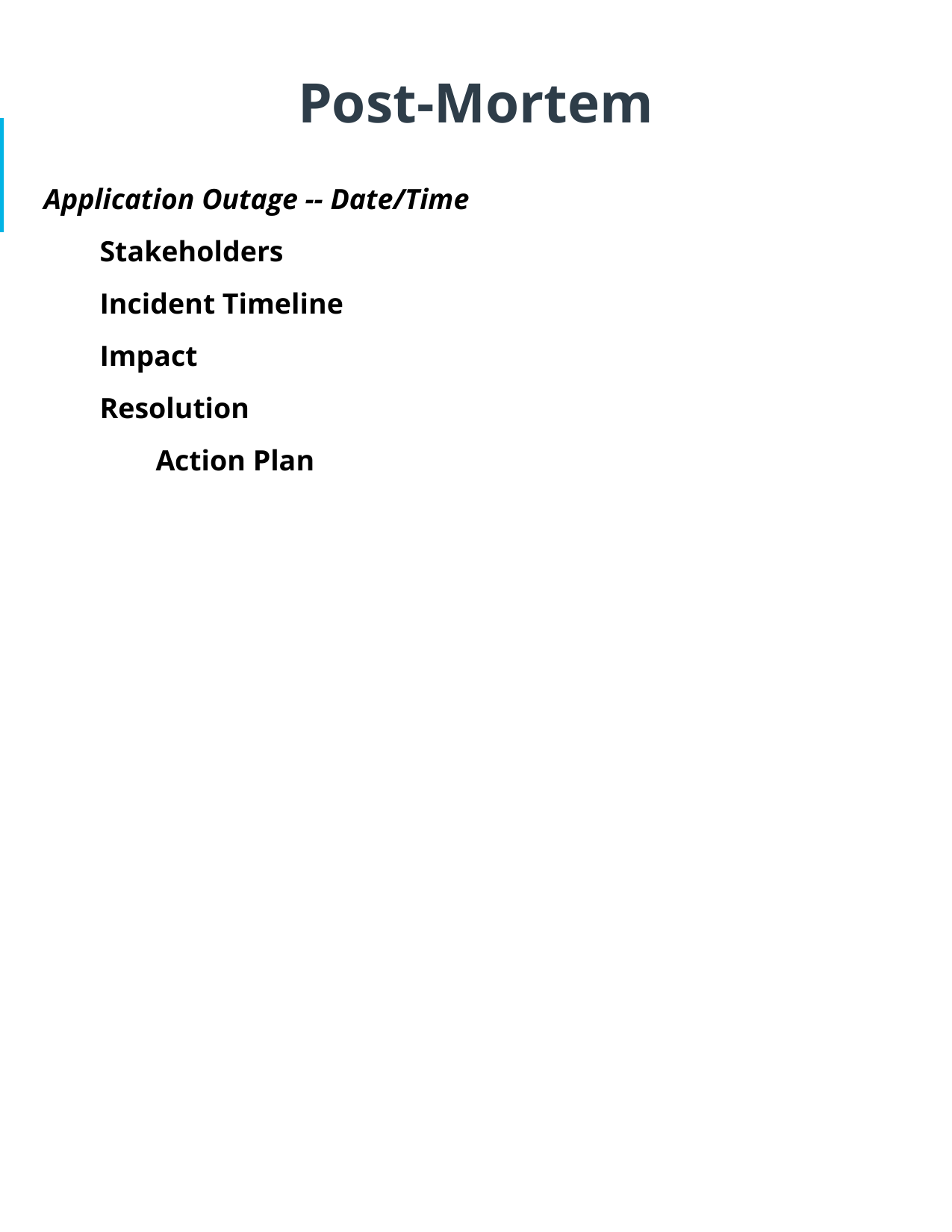

# Post-Mortem
Application Outage -- Date/Time
Stakeholders
Incident Timeline
Impact
Resolution
	Action Plan